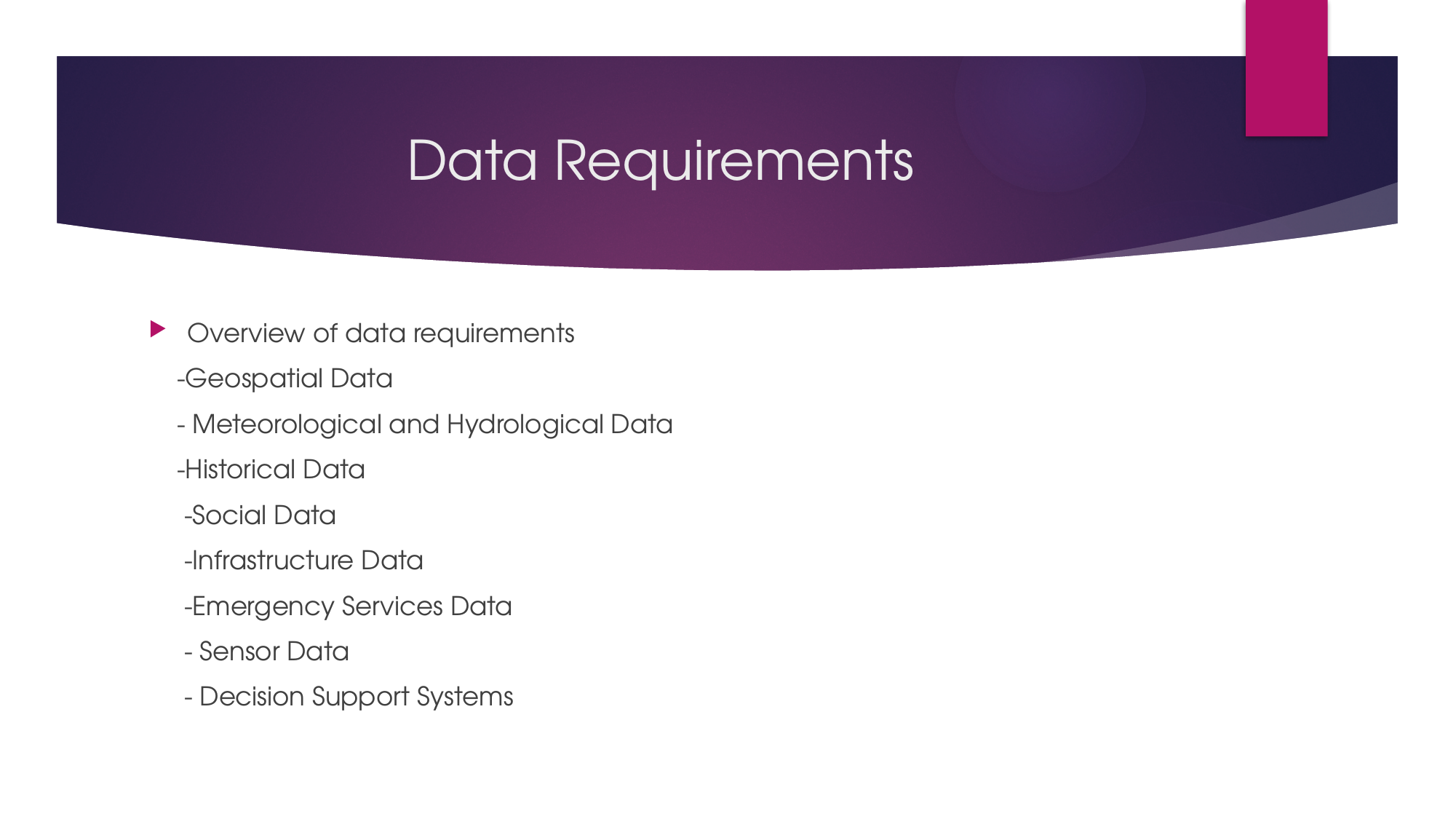

# Data Requirements
Overview of data requirements
    -Geospatial Data
    - Meteorological and Hydrological Data
    -Historical Data
     -Social Data
     -Infrastructure Data
     -Emergency Services Data
     - Sensor Data
     - Decision Support Systems